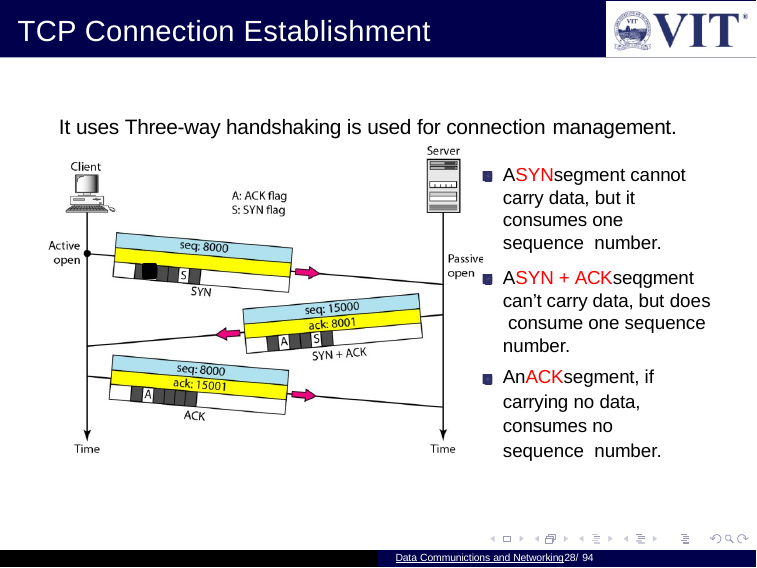

# TCP Connection Establishment
It uses Three-way handshaking is used for connection management.
ASYNsegment cannot  carry data, but it  consumes one sequence  number.
ASYN + ACKseqgment  can’t carry data, but does  consume one sequence  number.
AnACKsegment, if  carrying no data,  consumes no sequence  number.

Data Communictions and Networking28/ 94